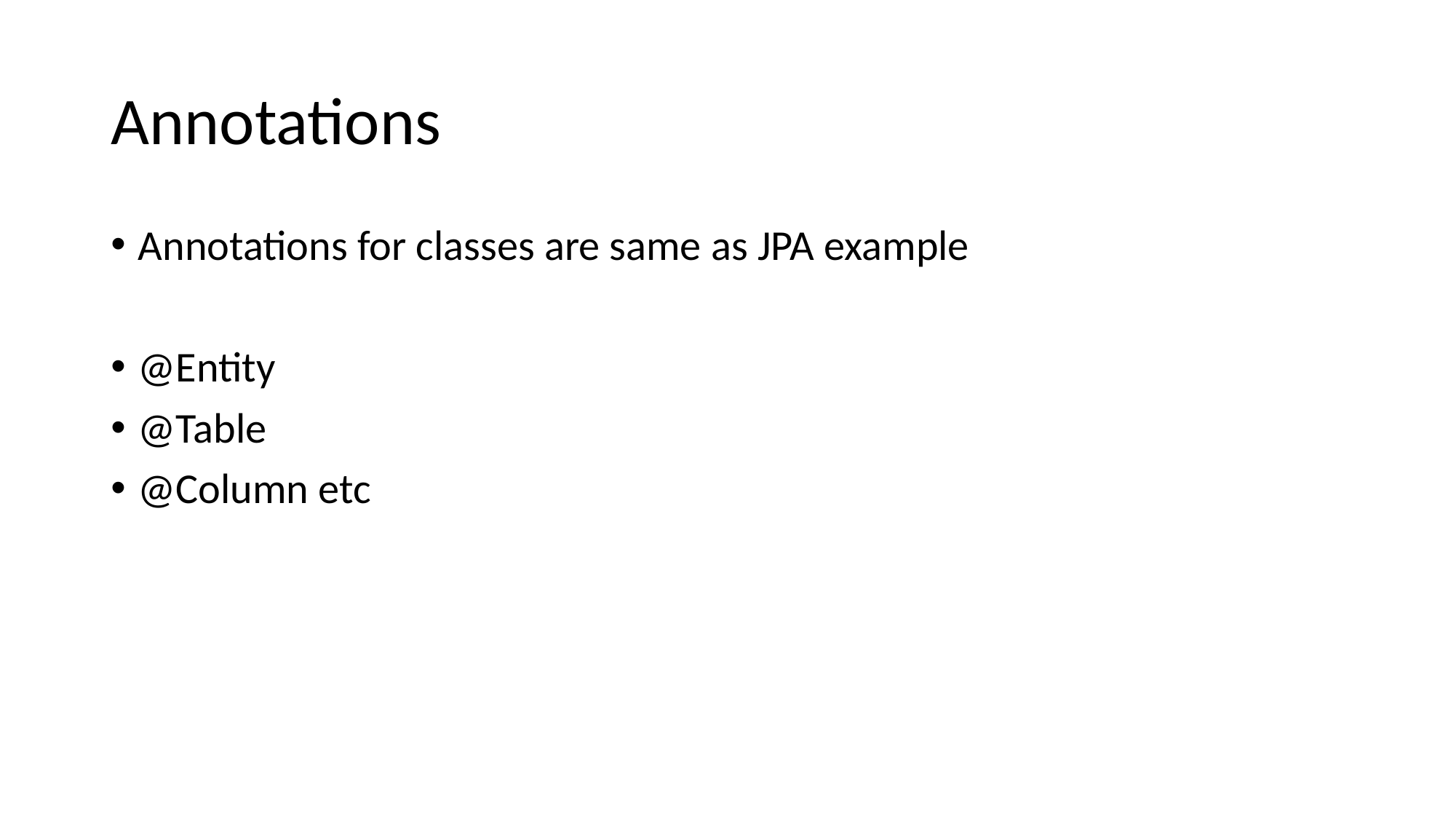

# Annotations
Annotations for classes are same as JPA example

@Entity
@Table
@Column etc